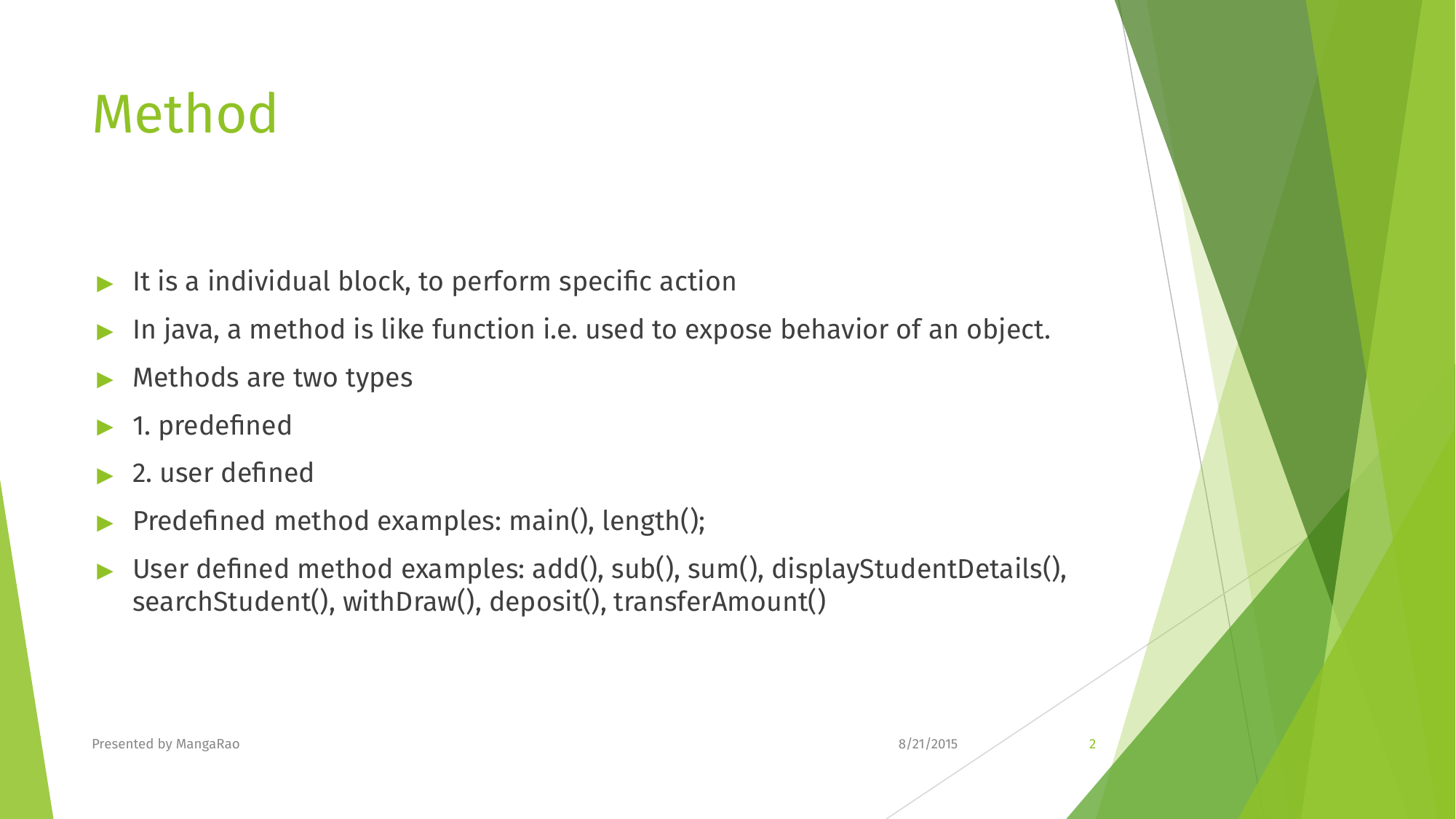

# Method
It is a individual block, to perform specific action
In java, a method is like function i.e. used to expose behavior of an object.
Methods are two types
1. predefined
2. user defined
Predefined method examples: main(), length();
User defined method examples: add(), sub(), sum(), displayStudentDetails(), searchStudent(), withDraw(), deposit(), transferAmount()

Presented by MangaRao
8/21/2015
2